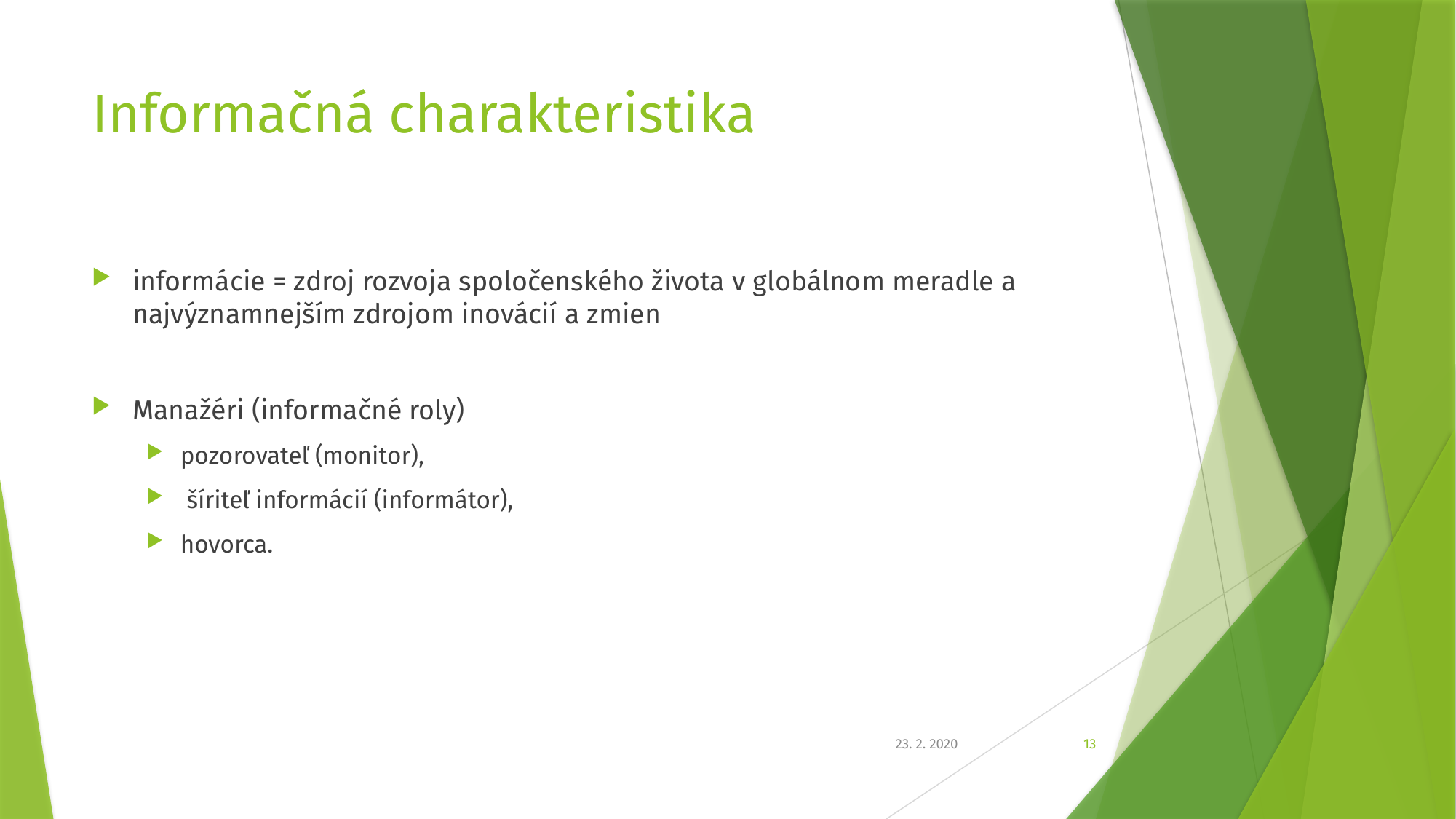

# Informačná charakteristika
informácie = zdroj rozvoja spoločenského života v globálnom meradle a najvýznamnejším zdrojom inovácií a zmien

Manažéri (informačné roly)
pozorovateľ (monitor),
 šíriteľ informácií (informátor),
hovorca.

23. 2. 2020
13